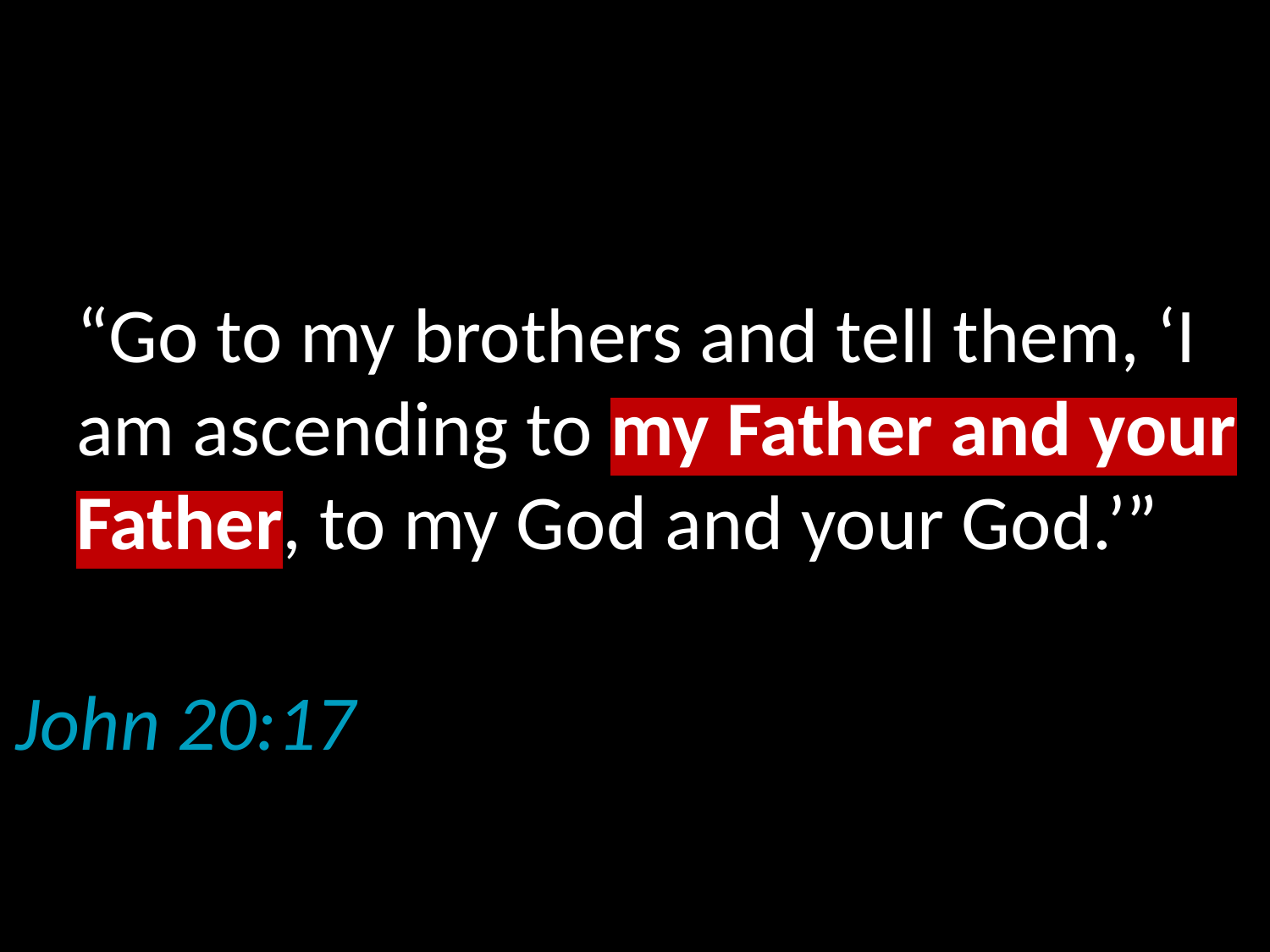

# “Go to my brothers and tell them, ‘I am ascending to my Father and your Father, to my God and your God.’”
John 20:17